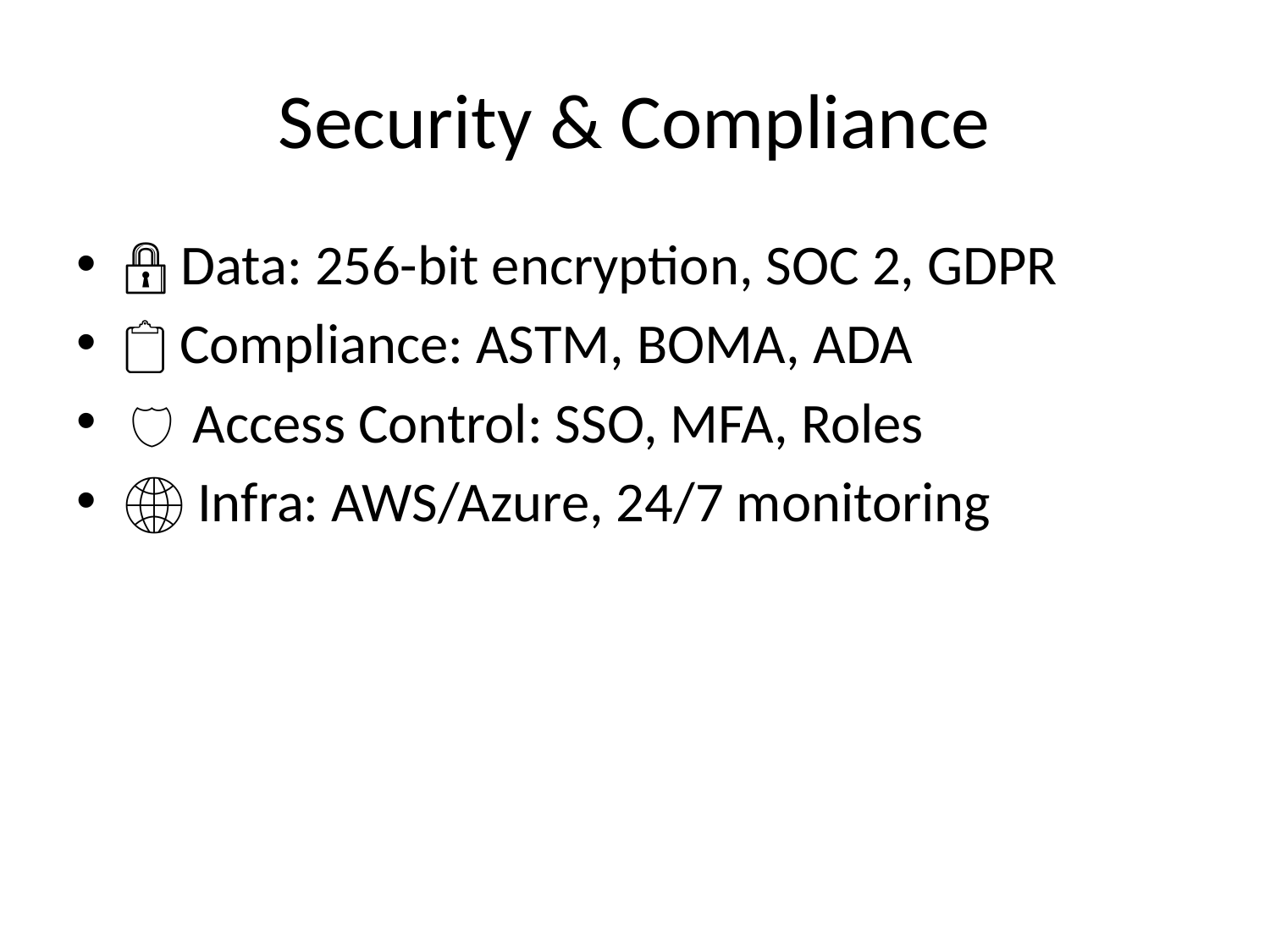

# Security & Compliance
🔒 Data: 256-bit encryption, SOC 2, GDPR
📋 Compliance: ASTM, BOMA, ADA
🛡️ Access Control: SSO, MFA, Roles
🌐 Infra: AWS/Azure, 24/7 monitoring